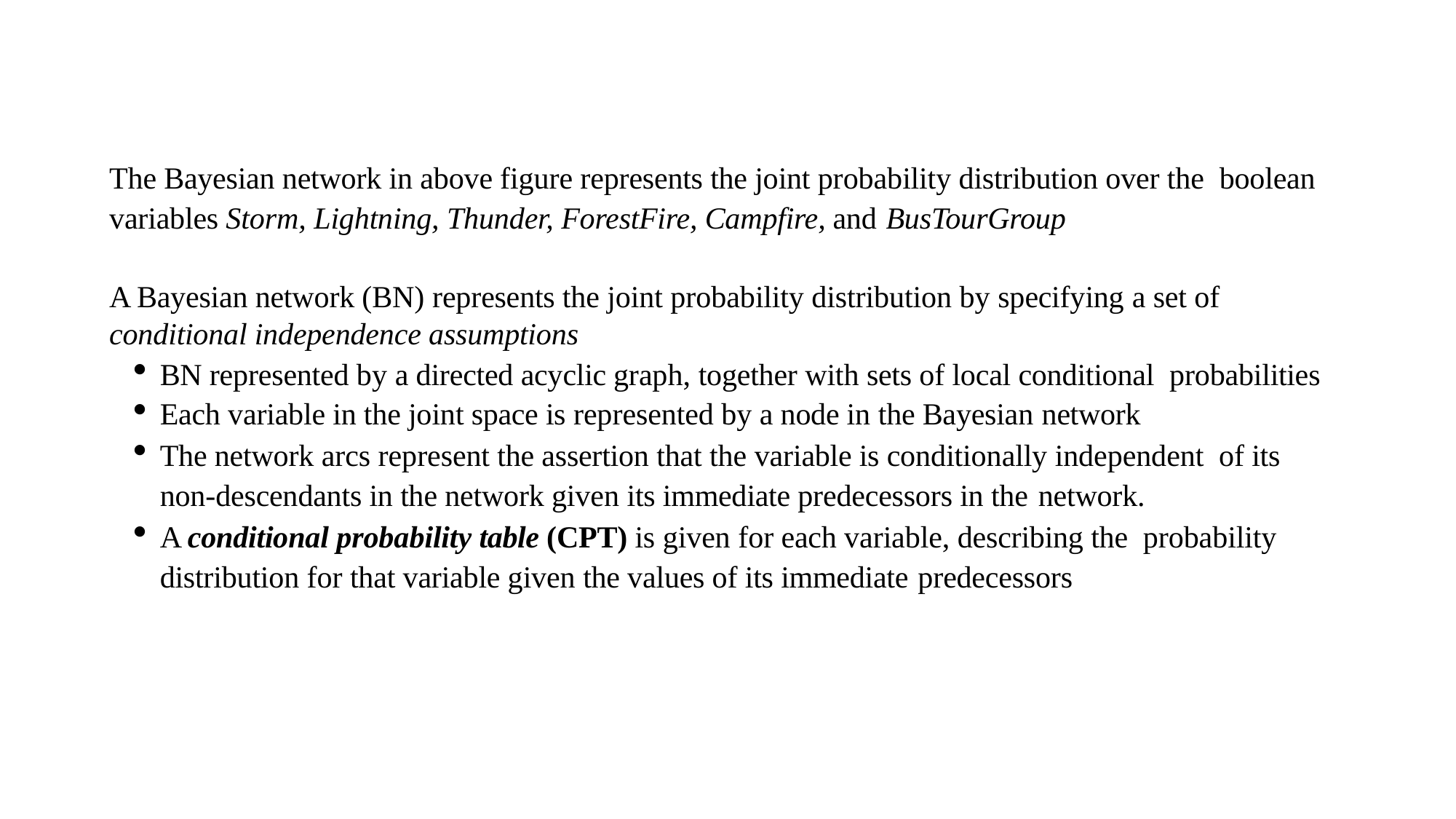

The Bayesian network in above figure represents the joint probability distribution over the  boolean variables Storm, Lightning, Thunder, ForestFire, Campfire, and BusTourGroup

A Bayesian network (BN) represents the joint probability distribution by specifying a set of conditional independence assumptions
BN represented by a directed acyclic graph, together with sets of local conditional  probabilities
Each variable in the joint space is represented by a node in the Bayesian network
The network arcs represent the assertion that the variable is conditionally independent  of its non-descendants in the network given its immediate predecessors in the network.
A conditional probability table (CPT) is given for each variable, describing the  probability distribution for that variable given the values of its immediate predecessors